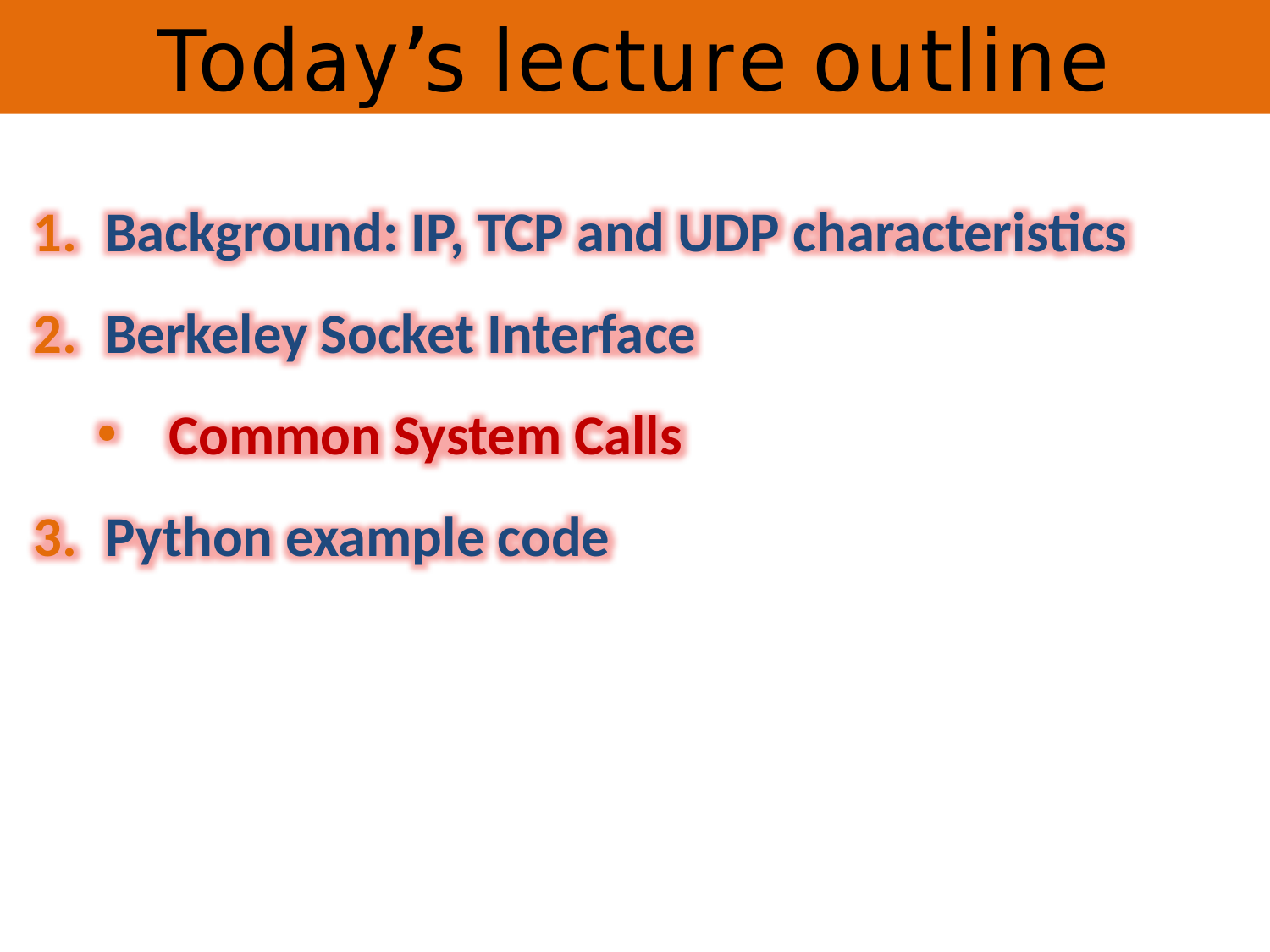

Today’s lecture outline
Background: IP, TCP and UDP characteristics
Berkeley Socket Interface
Common System Calls
Python example code